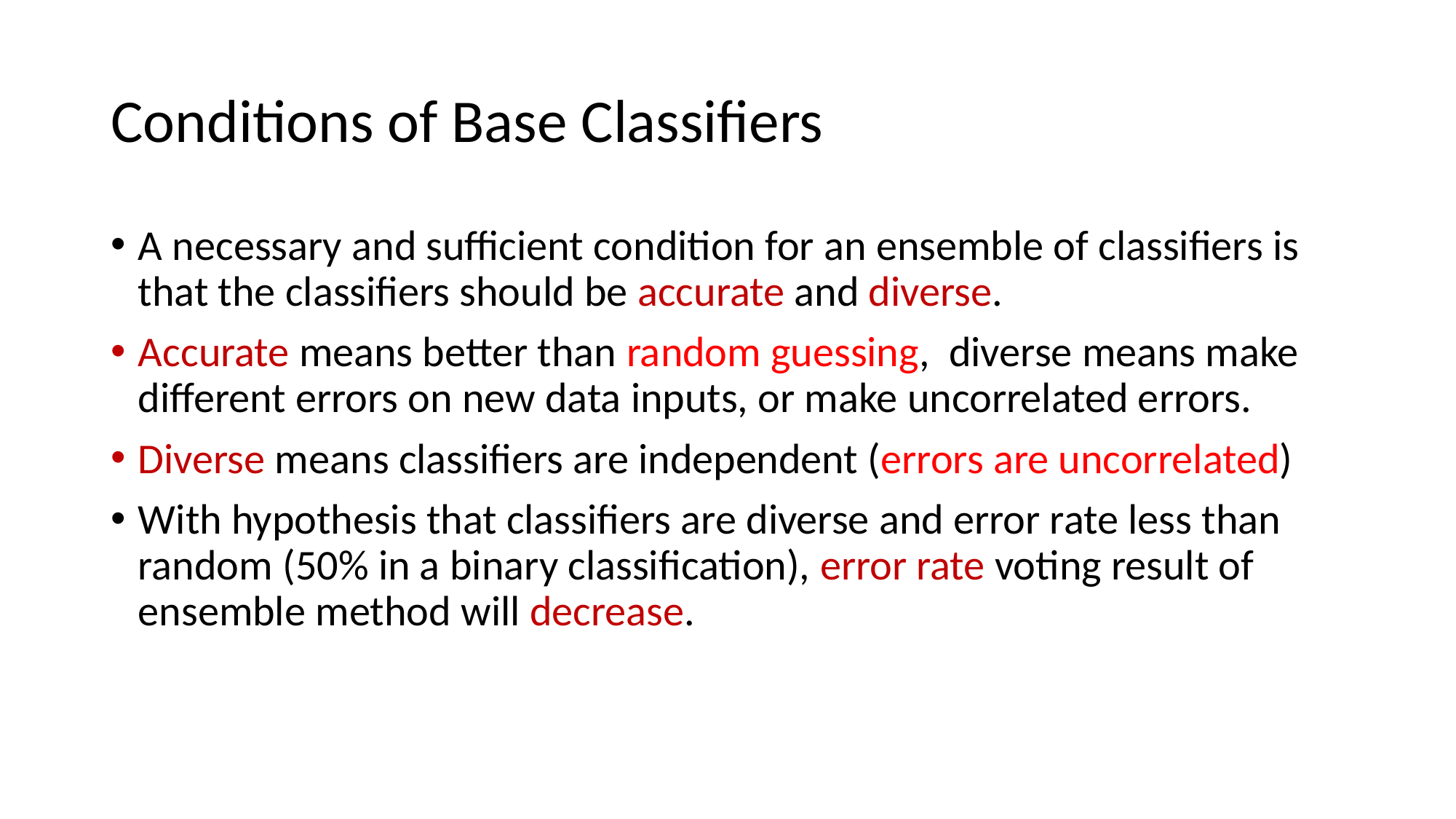

# Conditions of Base Classifiers
A necessary and sufficient condition for an ensemble of classifiers is that the classifiers should be accurate and diverse.
Accurate means better than random guessing,  diverse means make different errors on new data inputs, or make uncorrelated errors.
Diverse means classifiers are independent (errors are uncorrelated)
With hypothesis that classifiers are diverse and error rate less than random (50% in a binary classification), error rate voting result of ensemble method will decrease.